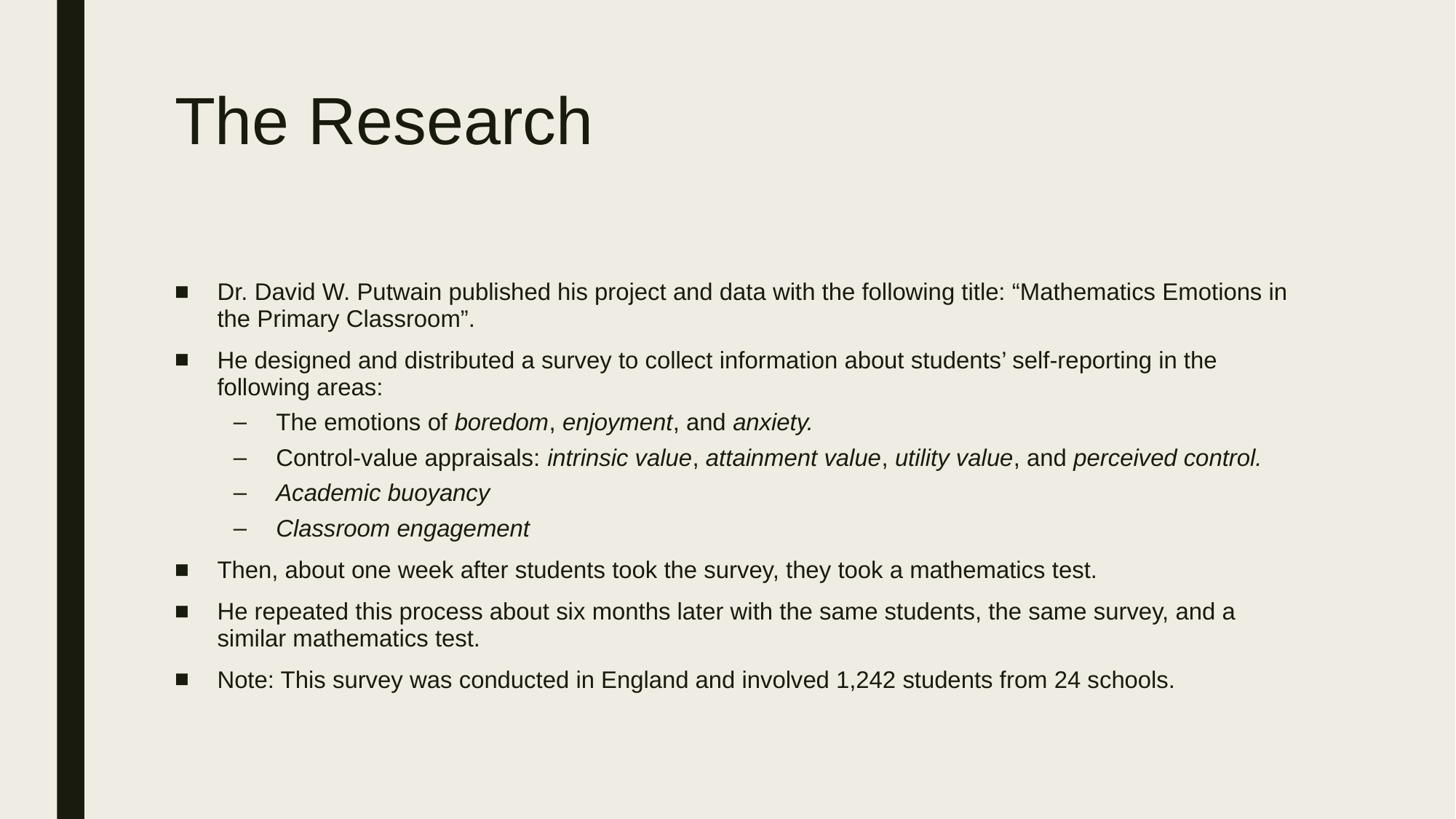

# The Research
Dr. David W. Putwain published his project and data with the following title: “Mathematics Emotions in the Primary Classroom”.
He designed and distributed a survey to collect information about students’ self-reporting in the following areas:
The emotions of boredom, enjoyment, and anxiety.
Control-value appraisals: intrinsic value, attainment value, utility value, and perceived control.
Academic buoyancy
Classroom engagement
Then, about one week after students took the survey, they took a mathematics test.
He repeated this process about six months later with the same students, the same survey, and a similar mathematics test.
Note: This survey was conducted in England and involved 1,242 students from 24 schools.